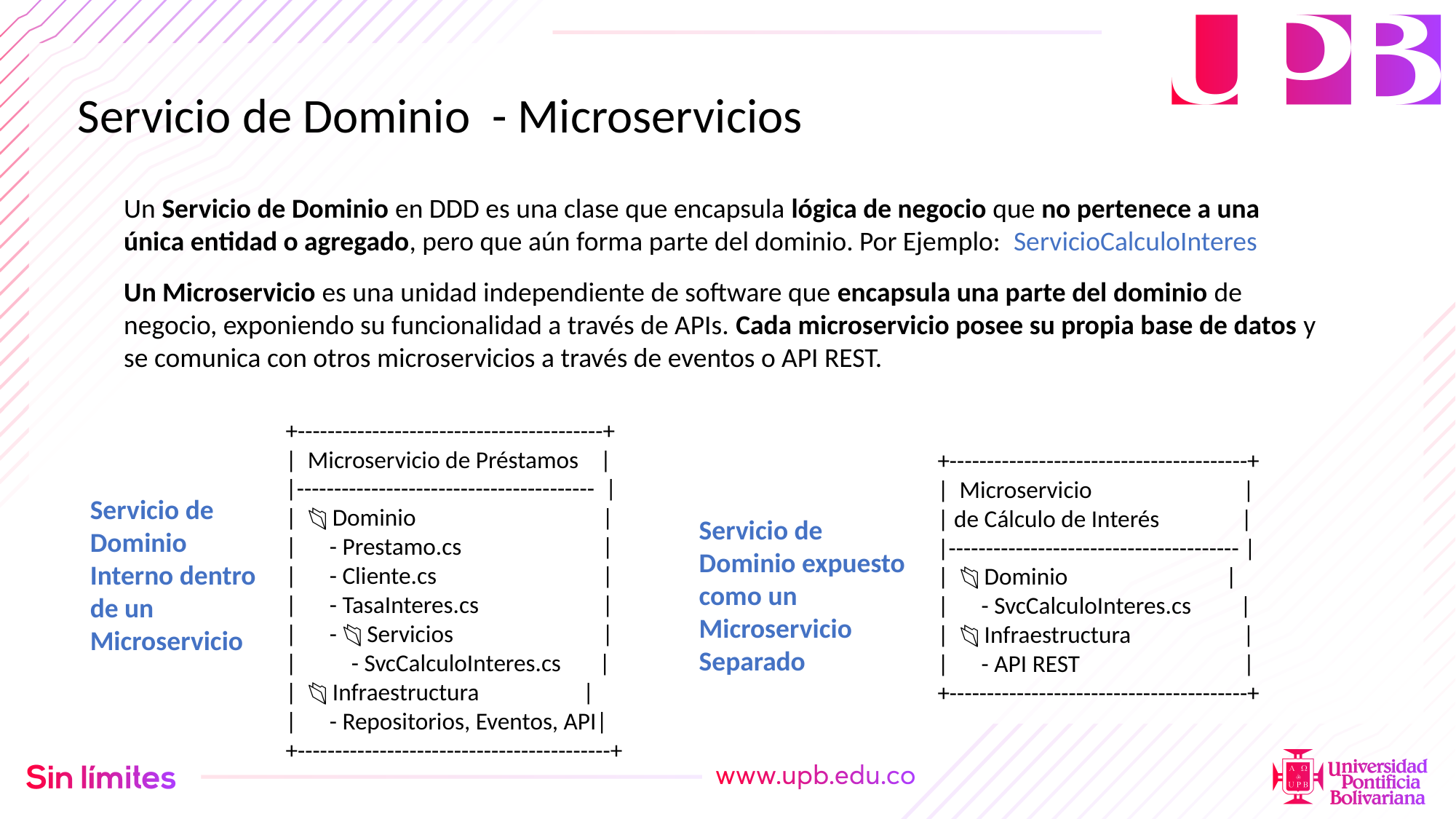

Servicio de Dominio  - Microservicios
Un Servicio de Dominio en DDD es una clase que encapsula lógica de negocio que no pertenece a una única entidad o agregado, pero que aún forma parte del dominio. Por Ejemplo:  ServicioCalculoInteres
Un Microservicio es una unidad independiente de software que encapsula una parte del dominio de negocio, exponiendo su funcionalidad a través de APIs. Cada microservicio posee su propia base de datos y se comunica con otros microservicios a través de eventos o API REST.
+-----------------------------------------+
|  Microservicio de Préstamos    |
|----------------------------------------  |
|  📂 Dominio 	                  |
|      - Prestamo.cs	                  |
|      - Cliente.cs	                  |
|      - TasaInteres.cs	                  |
|      - 📂 Servicios	                  |
|          - SvcCalculoInteres.cs       |
|  📂 Infraestructura                   |
|      - Repositorios, Eventos, API|
+------------------------------------------+
+----------------------------------------+
|  Microservicio 	                |
| de Cálculo de Interés               |
|--------------------------------------- |
|  📂 Dominio                             |
|      - SvcCalculoInteres.cs         |
|  📂 Infraestructura	                |
|      - API REST                              |
+----------------------------------------+
Servicio de Dominio Interno dentro de un Microservicio
Servicio de Dominio expuesto como un Microservicio Separado